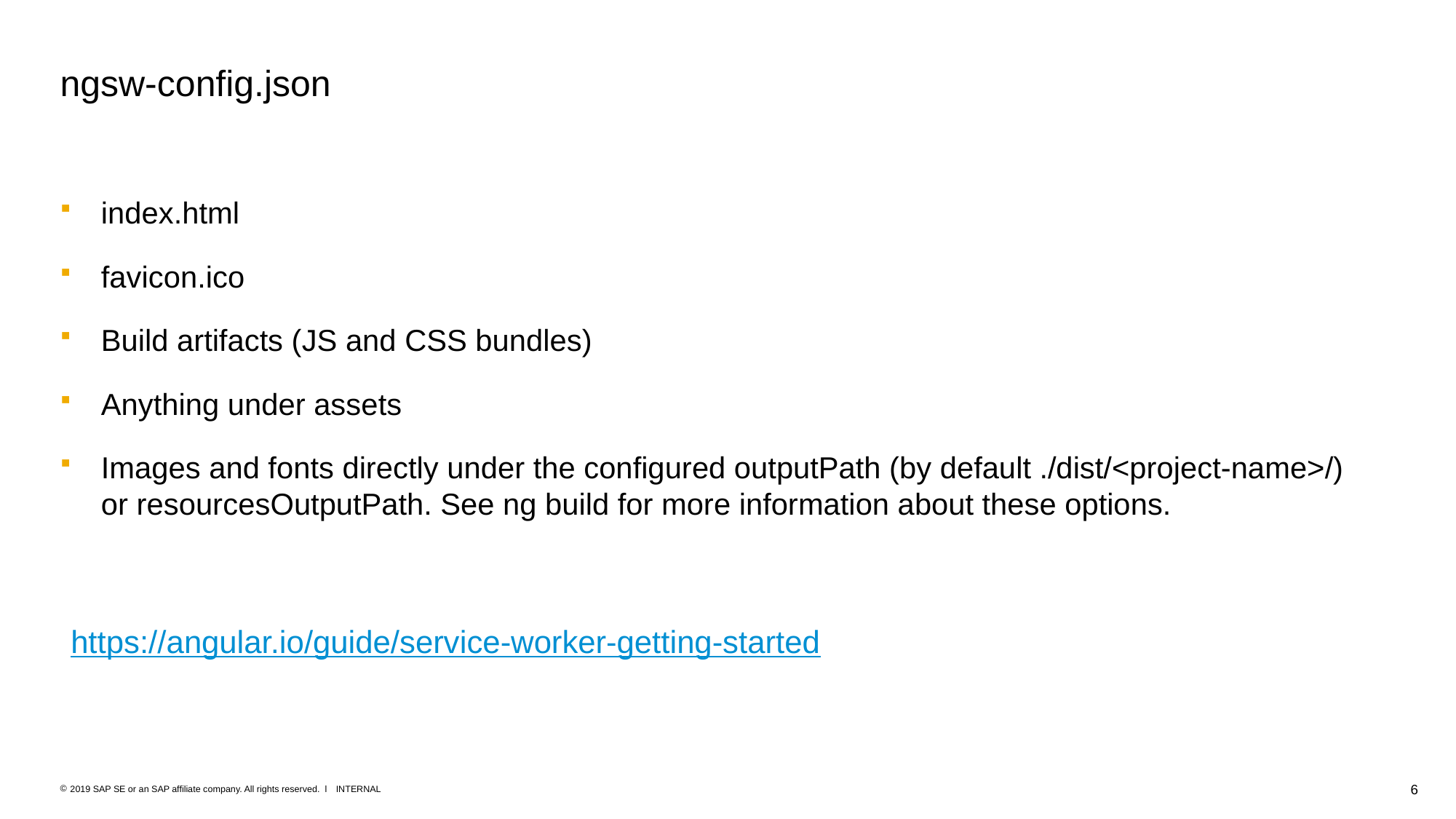

# ngsw-config.json
index.html
favicon.ico
Build artifacts (JS and CSS bundles)
Anything under assets
Images and fonts directly under the configured outputPath (by default ./dist/<project-name>/) or resourcesOutputPath. See ng build for more information about these options.

https://angular.io/guide/service-worker-getting-started